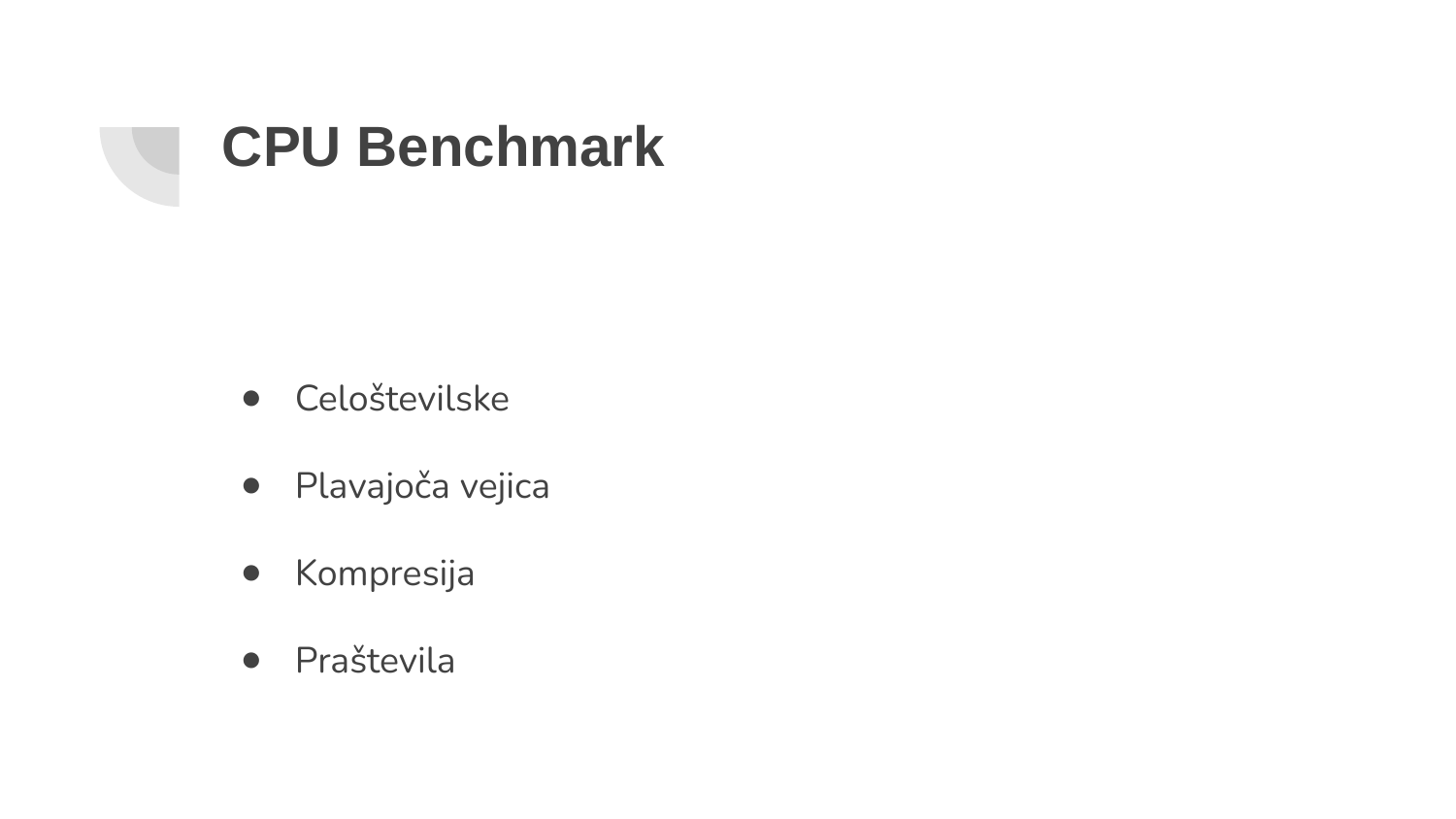

# CPU Benchmark
Celoštevilske
Plavajoča vejica
Kompresija
Praštevila